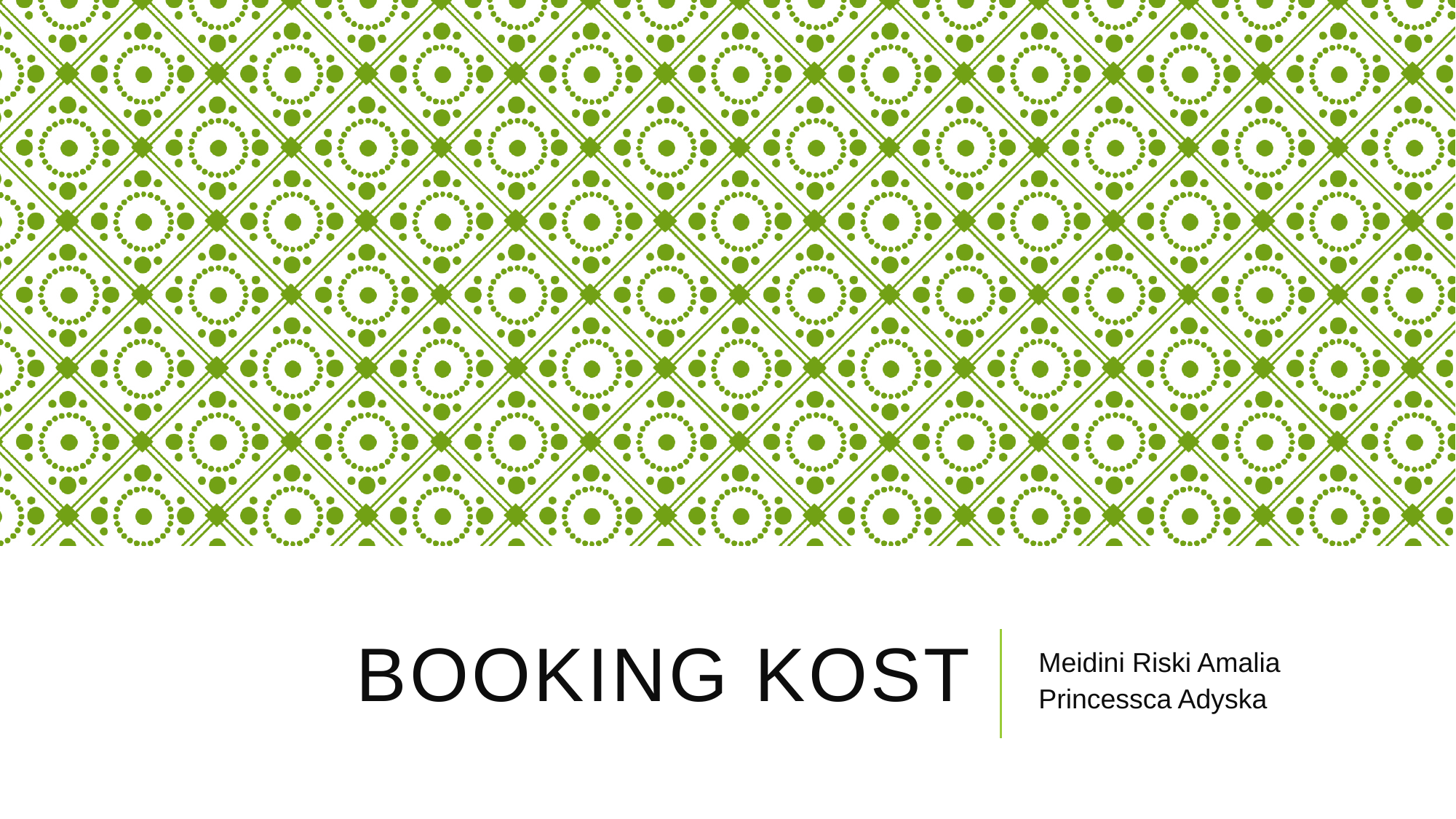

# Booking Kost
Meidini Riski Amalia
Princessca Adyska